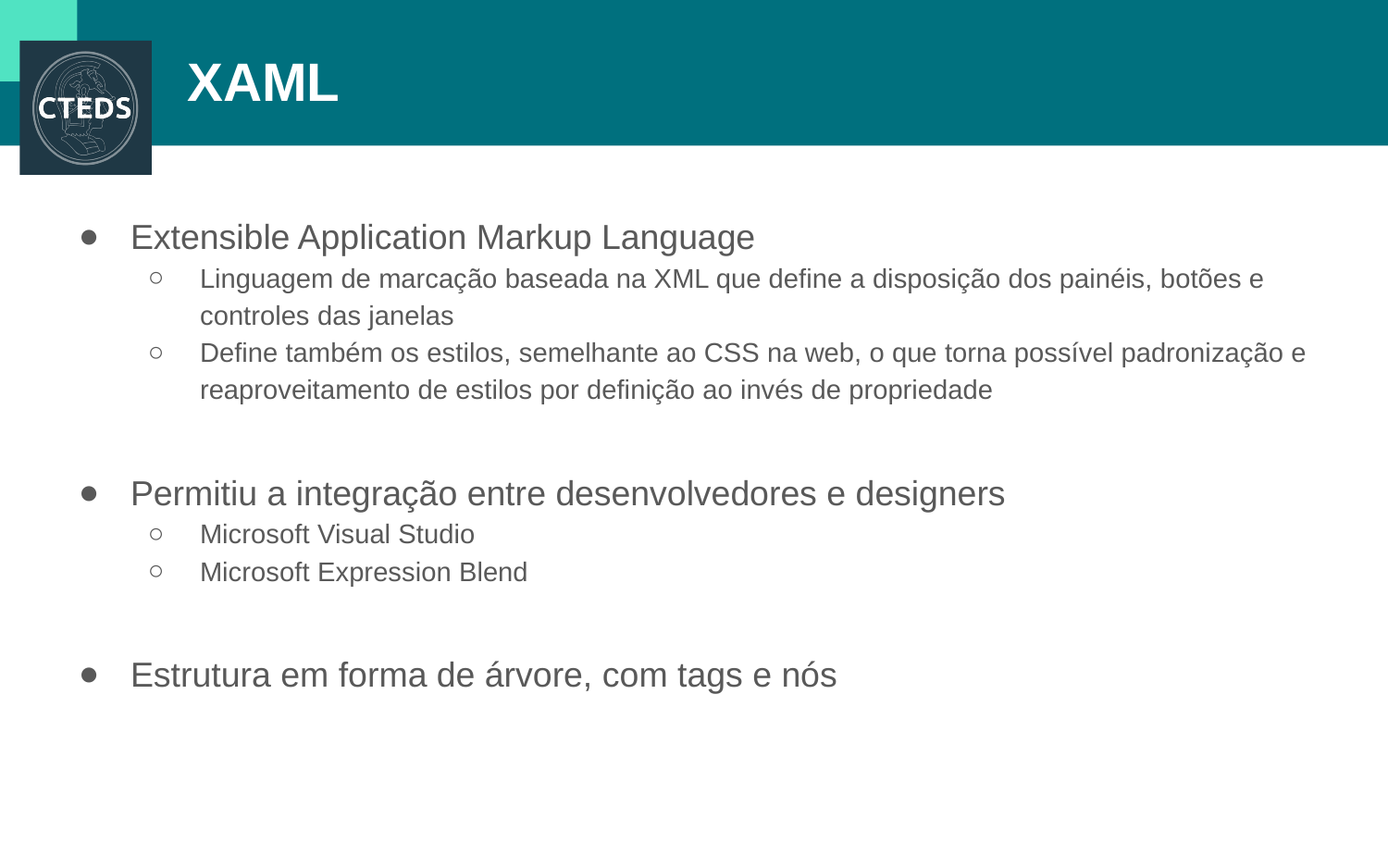

# XAML
Extensible Application Markup Language
Linguagem de marcação baseada na XML que define a disposição dos painéis, botões e controles das janelas
Define também os estilos, semelhante ao CSS na web, o que torna possível padronização e reaproveitamento de estilos por definição ao invés de propriedade

Permitiu a integração entre desenvolvedores e designers
Microsoft Visual Studio
Microsoft Expression Blend

Estrutura em forma de árvore, com tags e nós